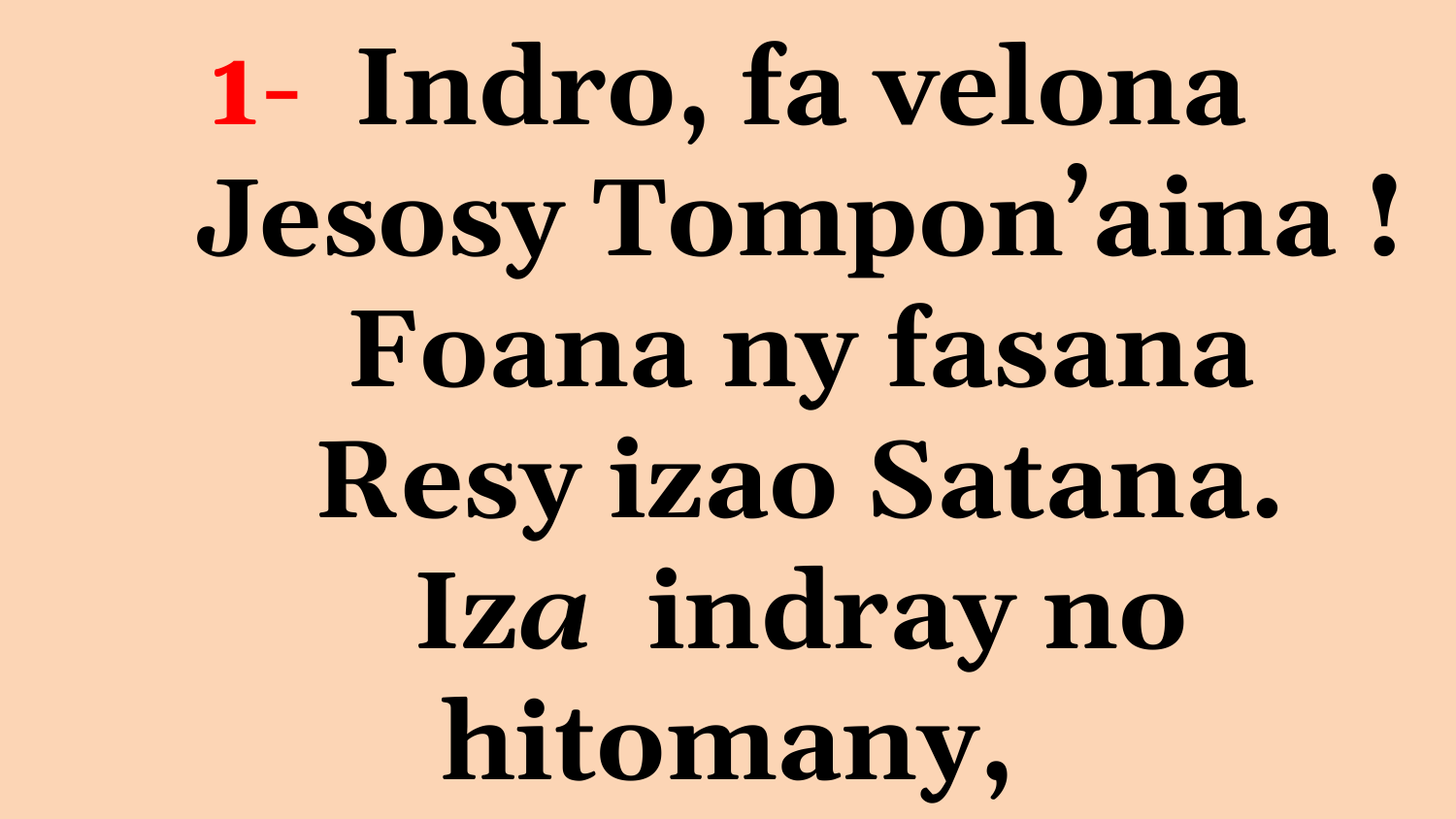

# 1- 	Indro, fa velona Jesosy Tompon’aina ! Foana ny fasana Resy izao Satana. Iza  indray no hitomany,